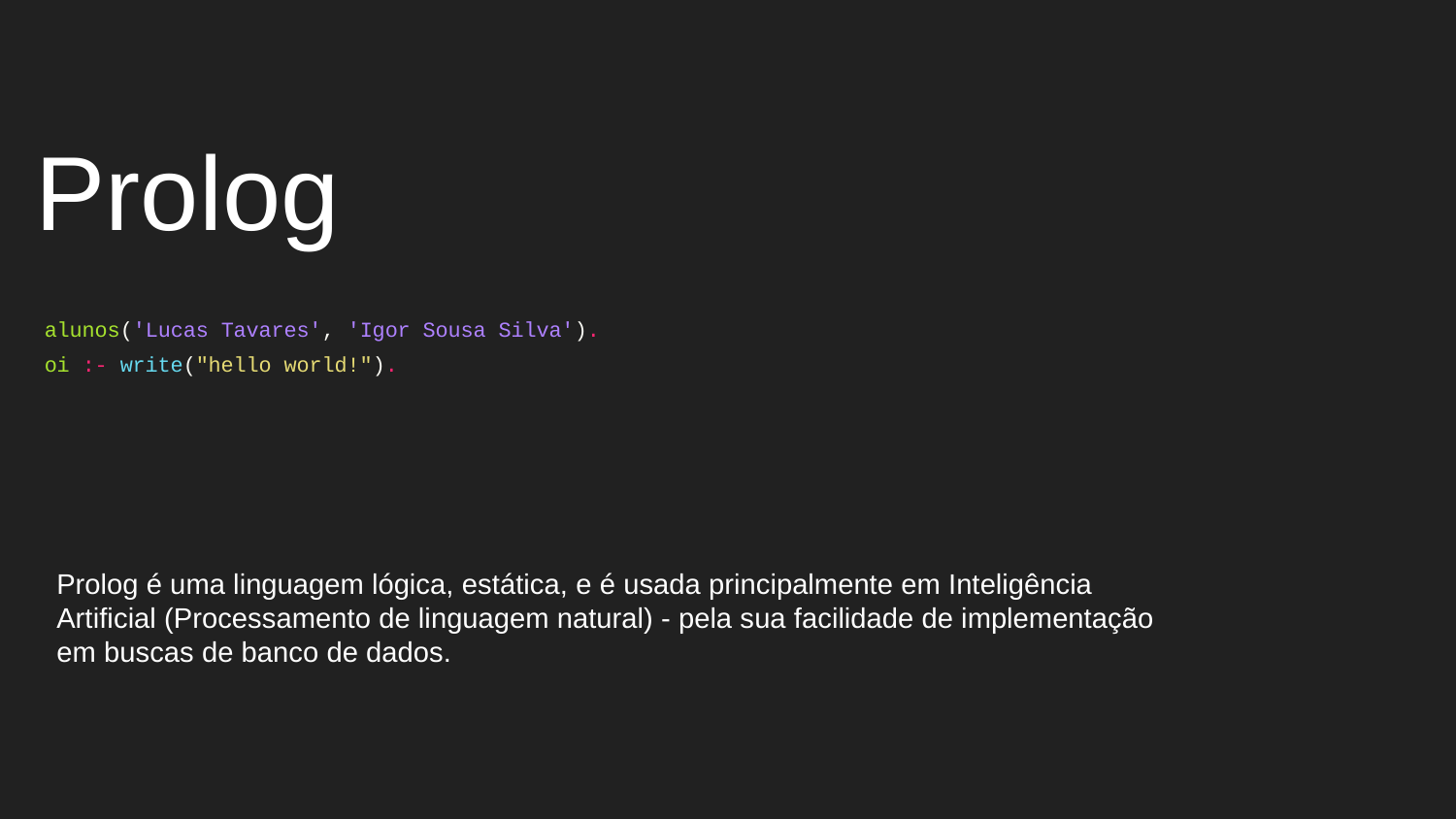

# Prolog
alunos('Lucas Tavares', 'Igor Sousa Silva').
oi :- write("hello world!").

Prolog é uma linguagem lógica, estática, e é usada principalmente em Inteligência Artificial (Processamento de linguagem natural) - pela sua facilidade de implementação em buscas de banco de dados.